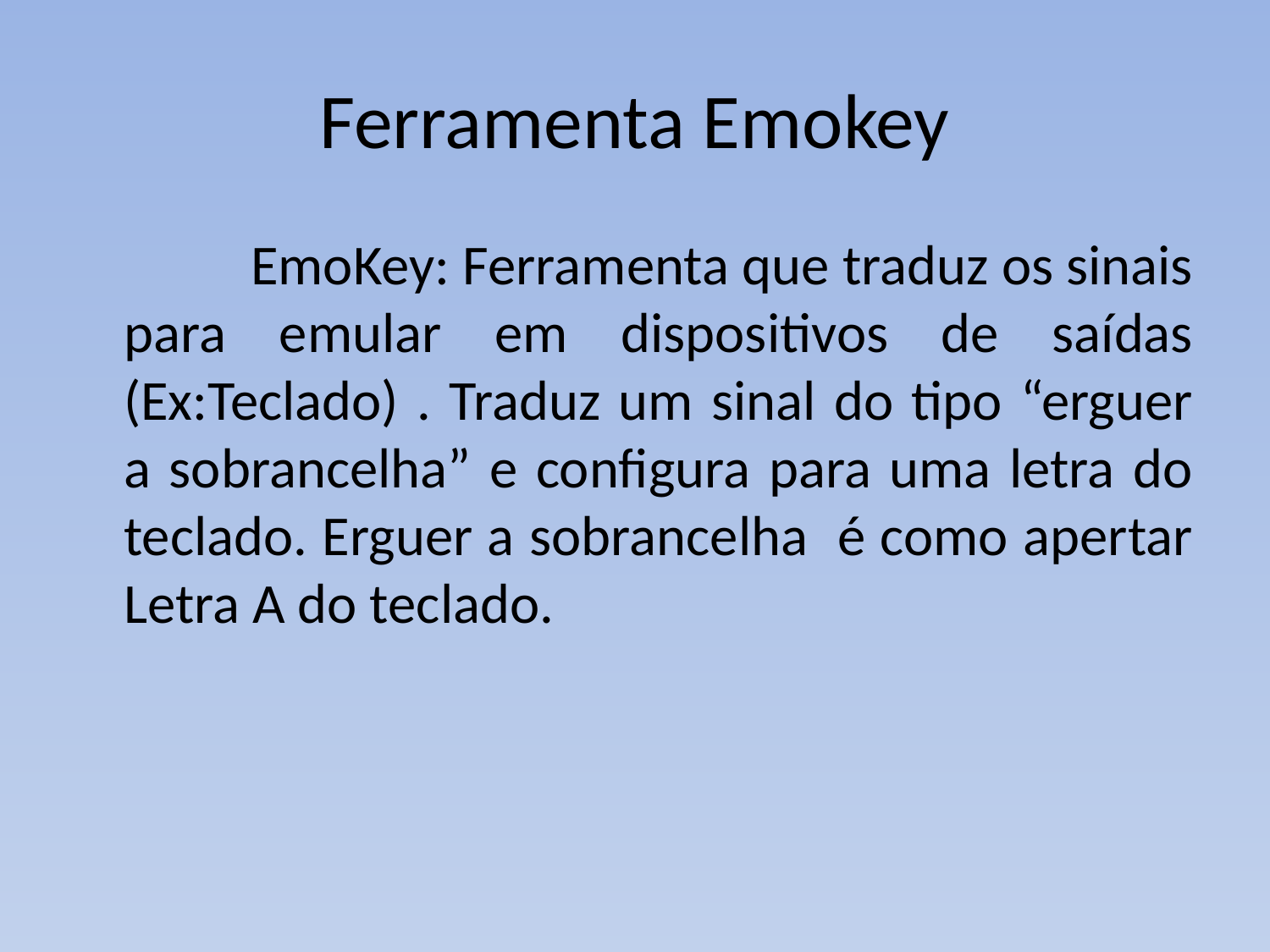

# Ferramenta Emokey
		EmoKey: Ferramenta que traduz os sinais para emular em dispositivos de saídas (Ex:Teclado) . Traduz um sinal do tipo “erguer a sobrancelha” e configura para uma letra do teclado. Erguer a sobrancelha  é como apertar Letra A do teclado.